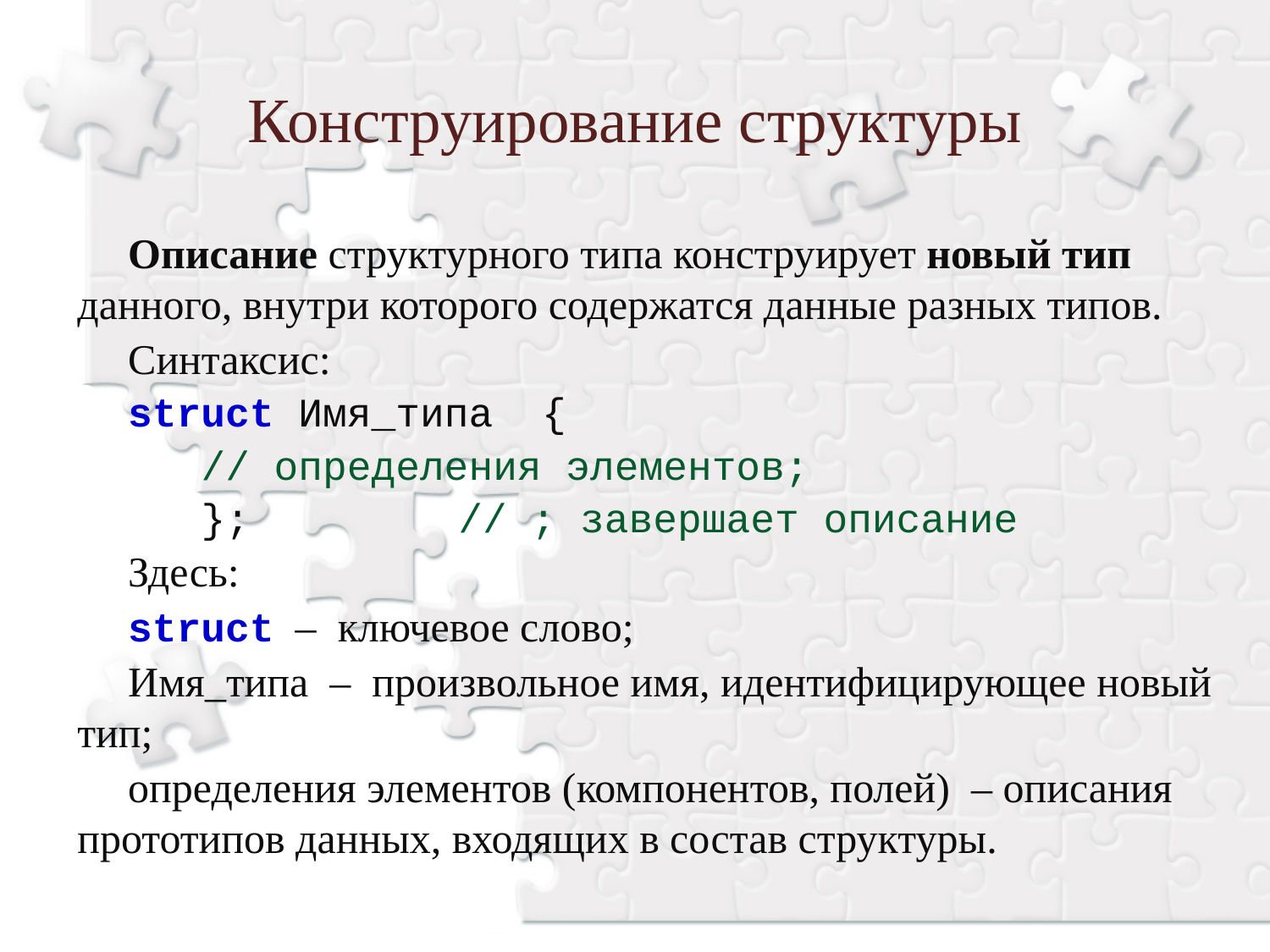

Конструирование структуры
Описание структурного типа конструирует новый тип данного, внутри которого содержатся данные разных типов.
Синтаксис:
struct Имя_типа  {
   // определения элементов;
   };		// ; завершает описание
Здесь:
struct  –  ключевое слово;
Имя_типа  –  произвольное имя, идентифицирующее новый тип;
определения элементов (компонентов, полей)  – описания прототипов данных, входящих в состав структуры.